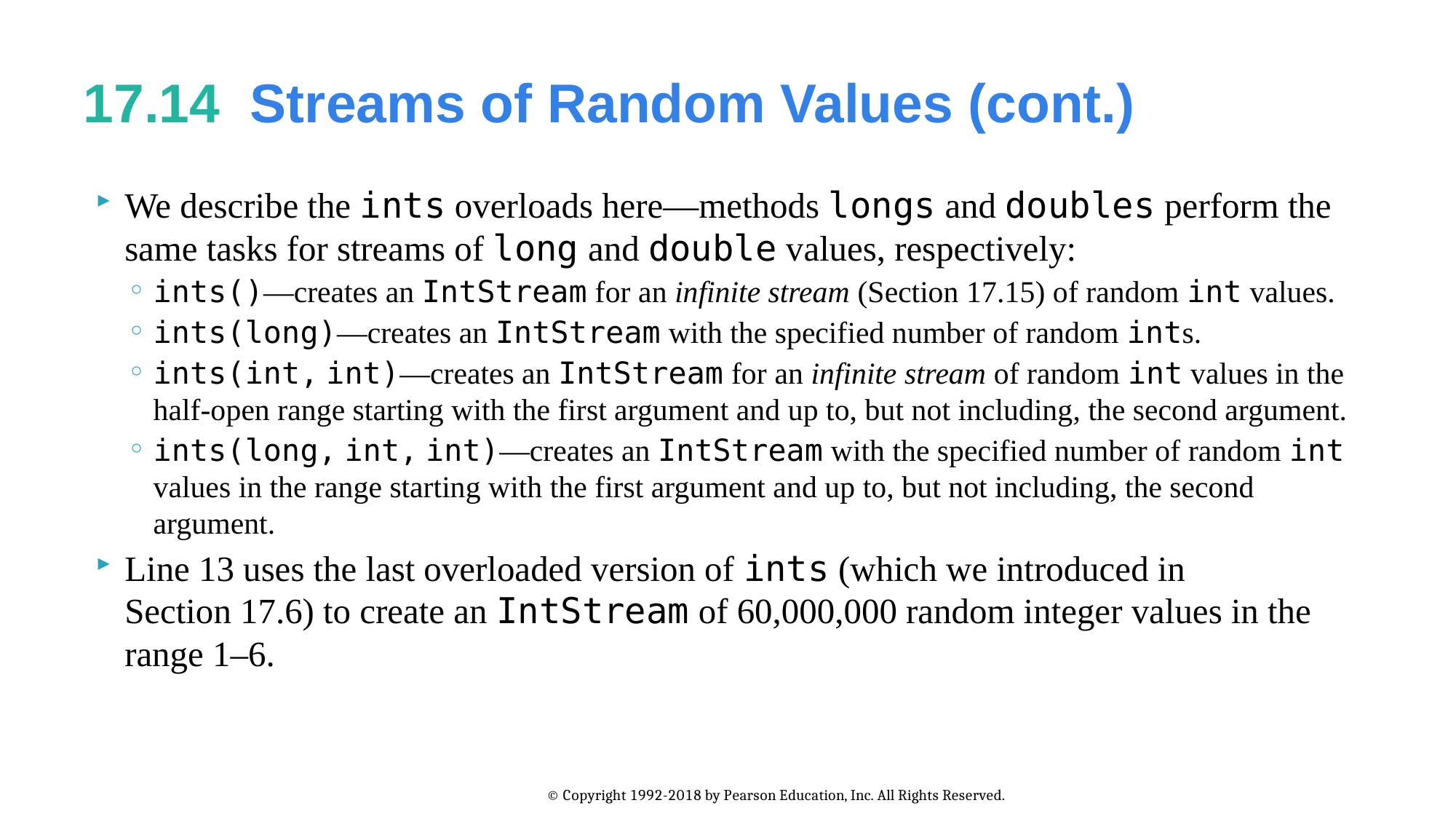

# 17.14  Streams of Random Values (cont.)
We describe the ints overloads here—methods longs and doubles perform the same tasks for streams of long and double values, respectively:
ints()—creates an IntStream for an infinite stream (Section 17.15) of random int values.
ints(long)—creates an IntStream with the specified number of random ints.
ints(int, int)—creates an IntStream for an infinite stream of random int values in the half-open range starting with the first argument and up to, but not including, the second argument.
ints(long, int, int)—creates an IntStream with the specified number of random int values in the range starting with the first argument and up to, but not including, the second argument.
Line 13 uses the last overloaded version of ints (which we introduced in Section 17.6) to create an IntStream of 60,000,000 random integer values in the range 1–6.
© Copyright 1992-2018 by Pearson Education, Inc. All Rights Reserved.